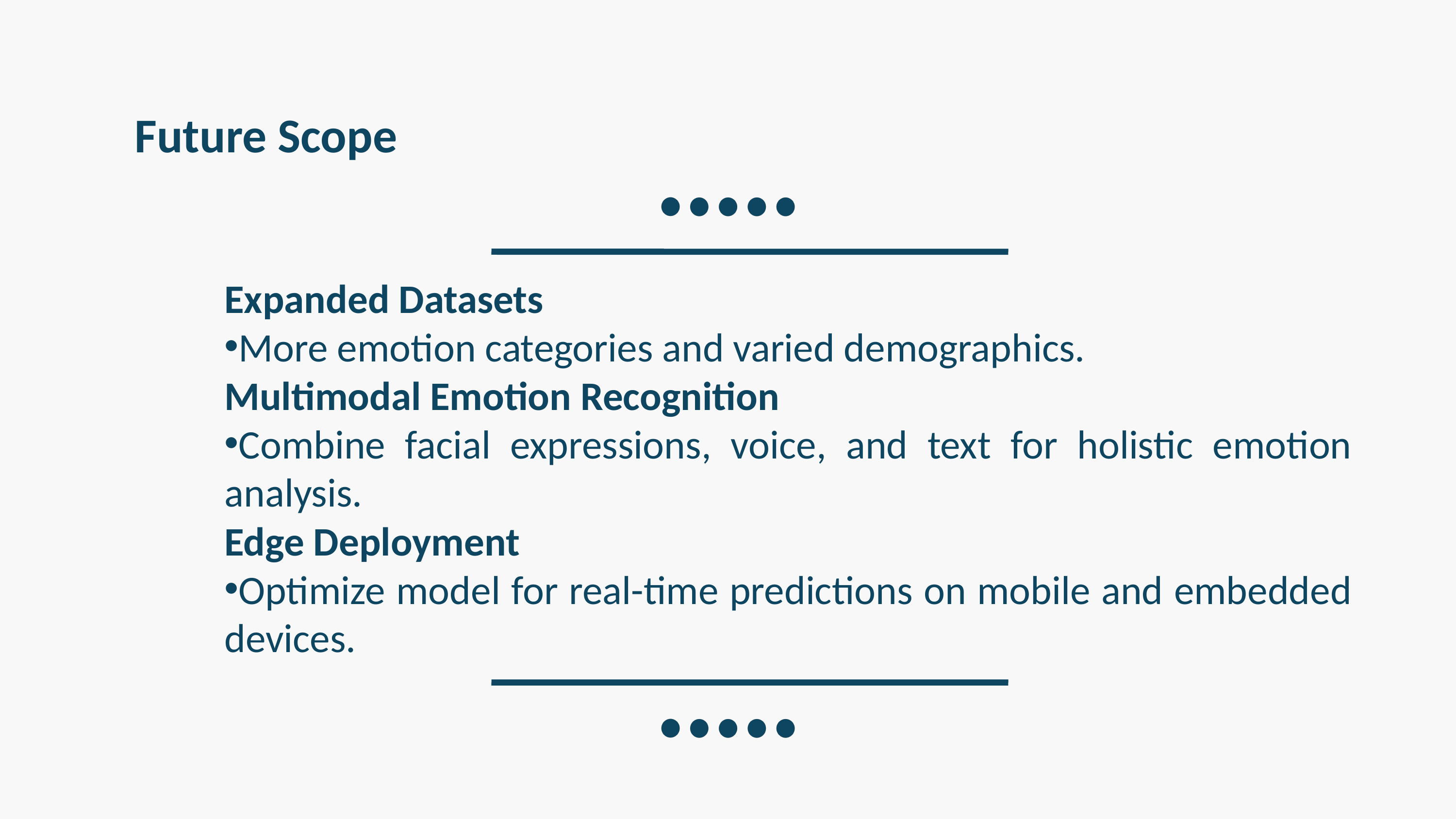

Future Scope

Expanded Datasets
More emotion categories and varied demographics.
Multimodal Emotion Recognition
Combine facial expressions, voice, and text for holistic emotion analysis.
Edge Deployment
Optimize model for real-time predictions on mobile and embedded devices.